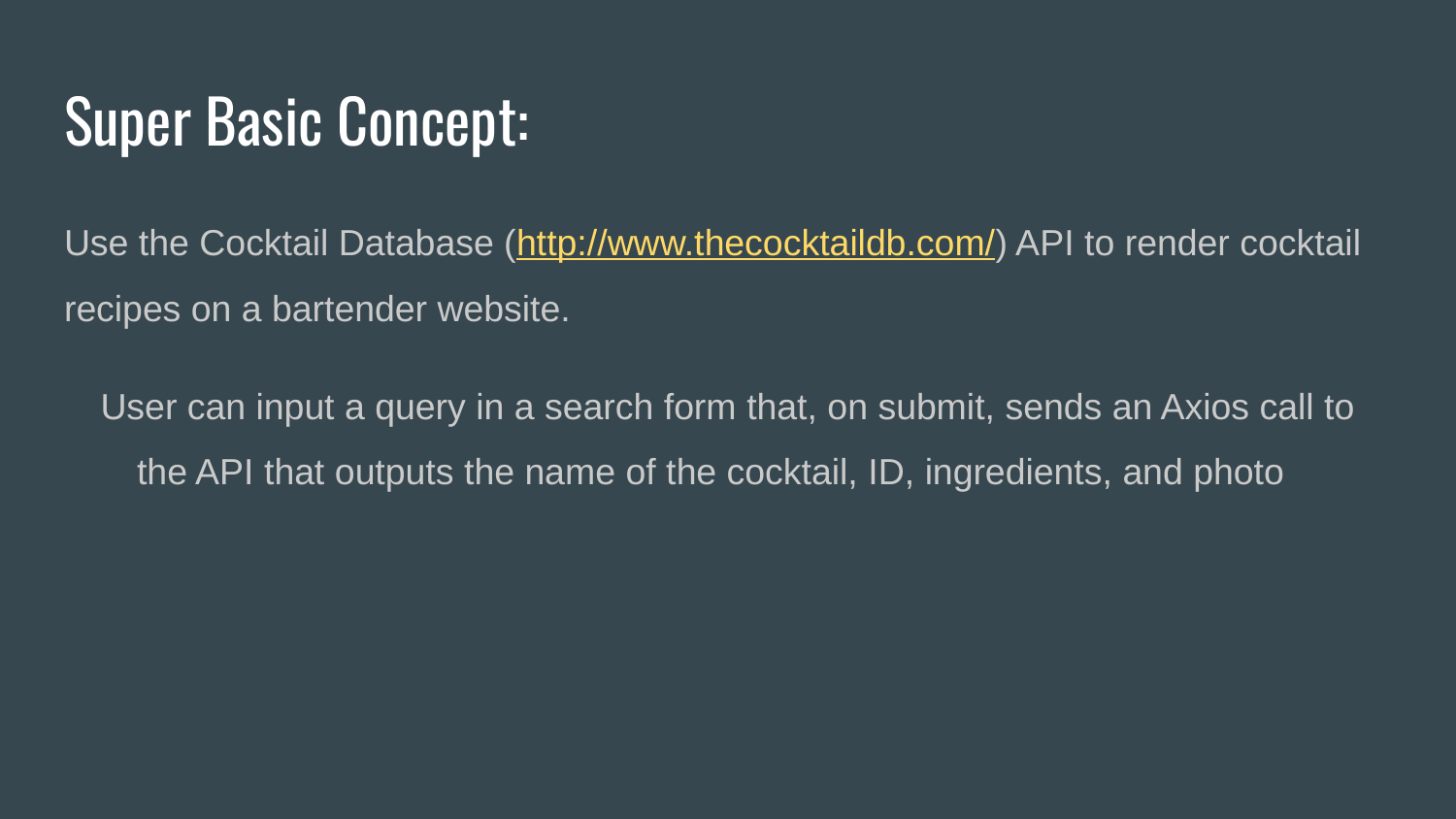

# Super Basic Concept:
Use the Cocktail Database (http://www.thecocktaildb.com/) API to render cocktail recipes on a bartender website.
User can input a query in a search form that, on submit, sends an Axios call to the API that outputs the name of the cocktail, ID, ingredients, and photo